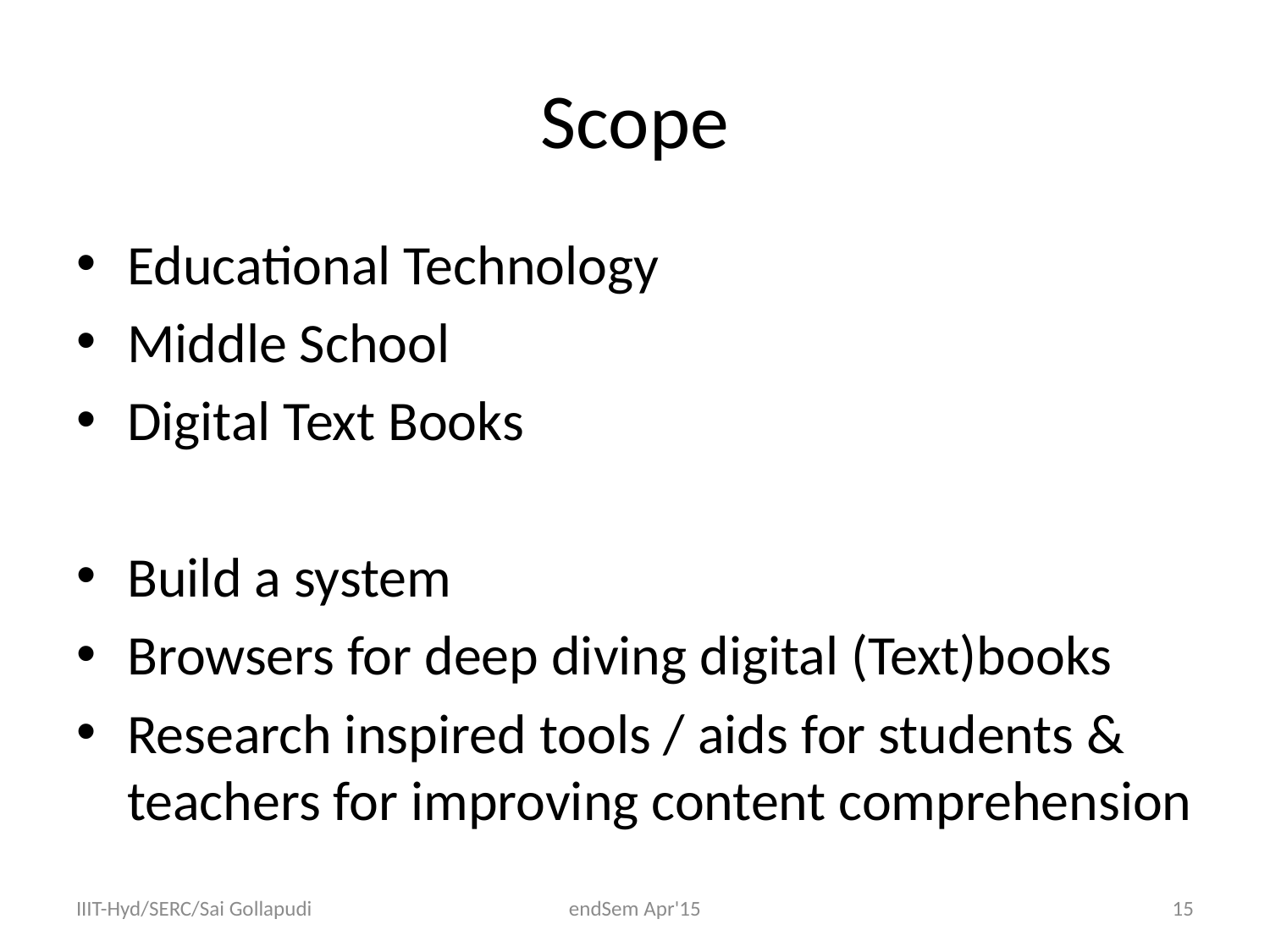

# Scope
Educational Technology
Middle School
Digital Text Books

Build a system
Browsers for deep diving digital (Text)books
Research inspired tools / aids for students & teachers for improving content comprehension
IIIT-Hyd/SERC/Sai Gollapudi
endSem Apr'15
15